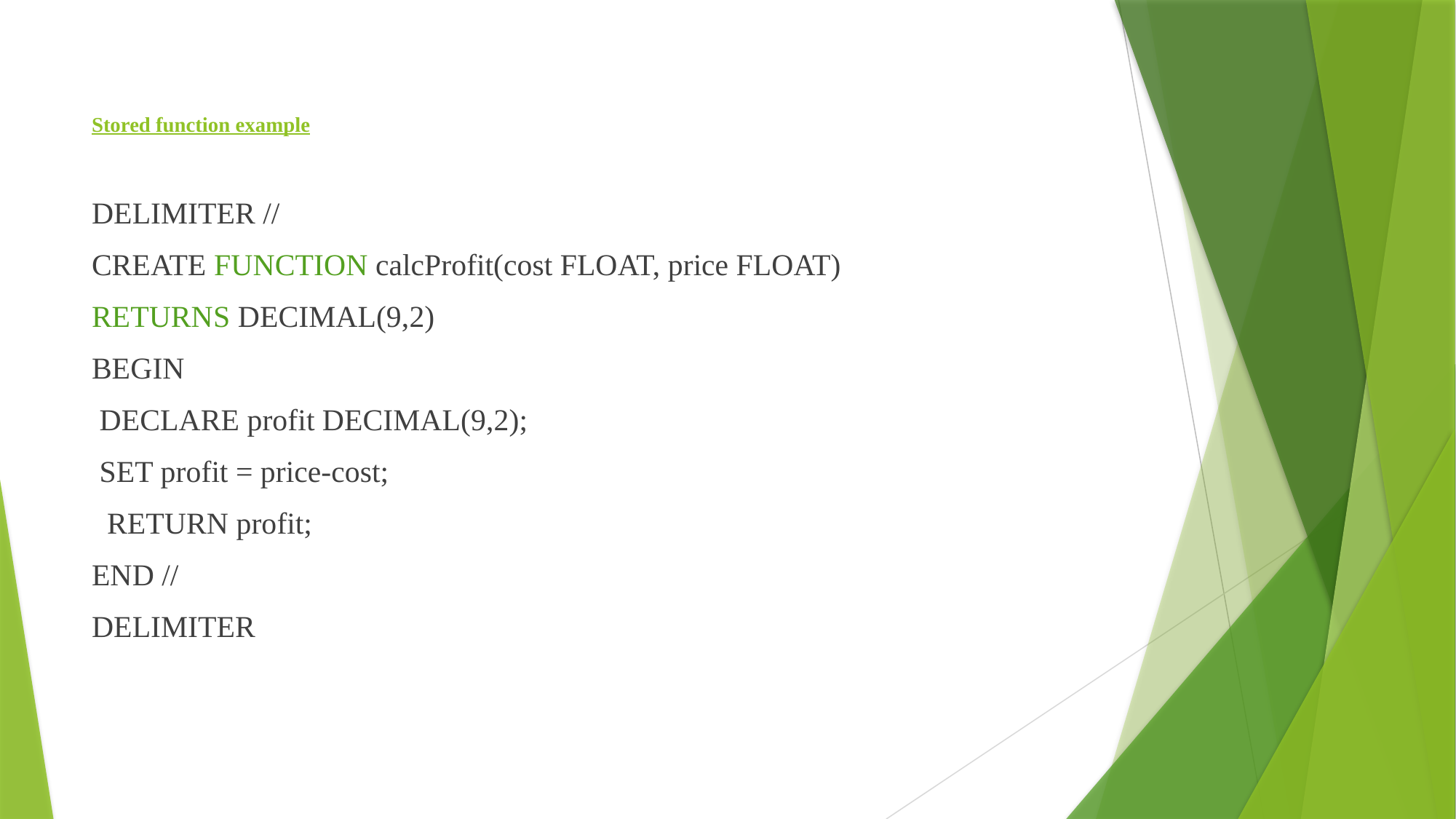

# Stored function example
DELIMITER //
CREATE FUNCTION calcProfit(cost FLOAT, price FLOAT)
RETURNS DECIMAL(9,2)
BEGIN
 DECLARE profit DECIMAL(9,2);
 SET profit = price-cost;
  RETURN profit;
END //
DELIMITER